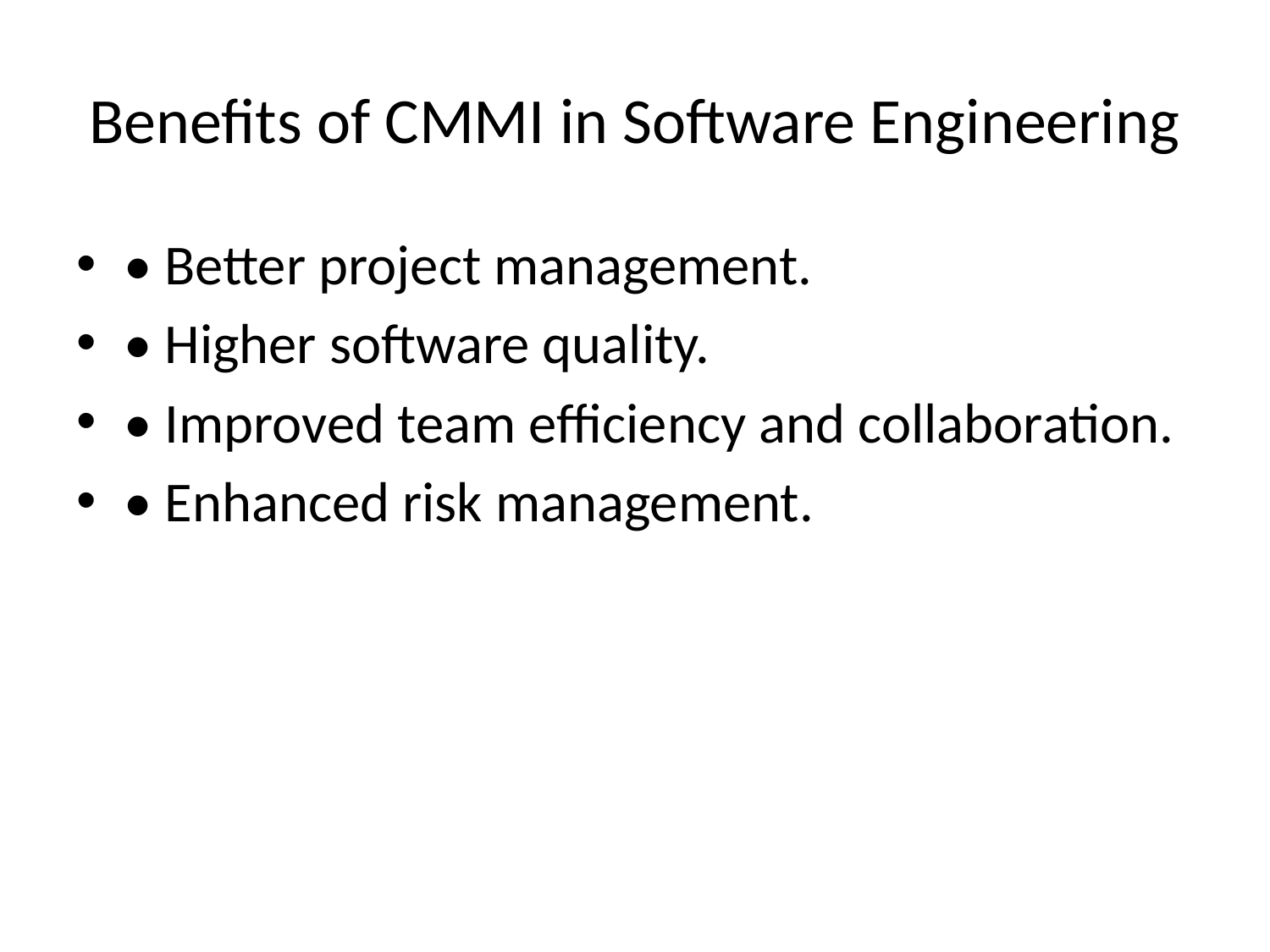

# Benefits of CMMI in Software Engineering
• Better project management.
• Higher software quality.
• Improved team efficiency and collaboration.
• Enhanced risk management.